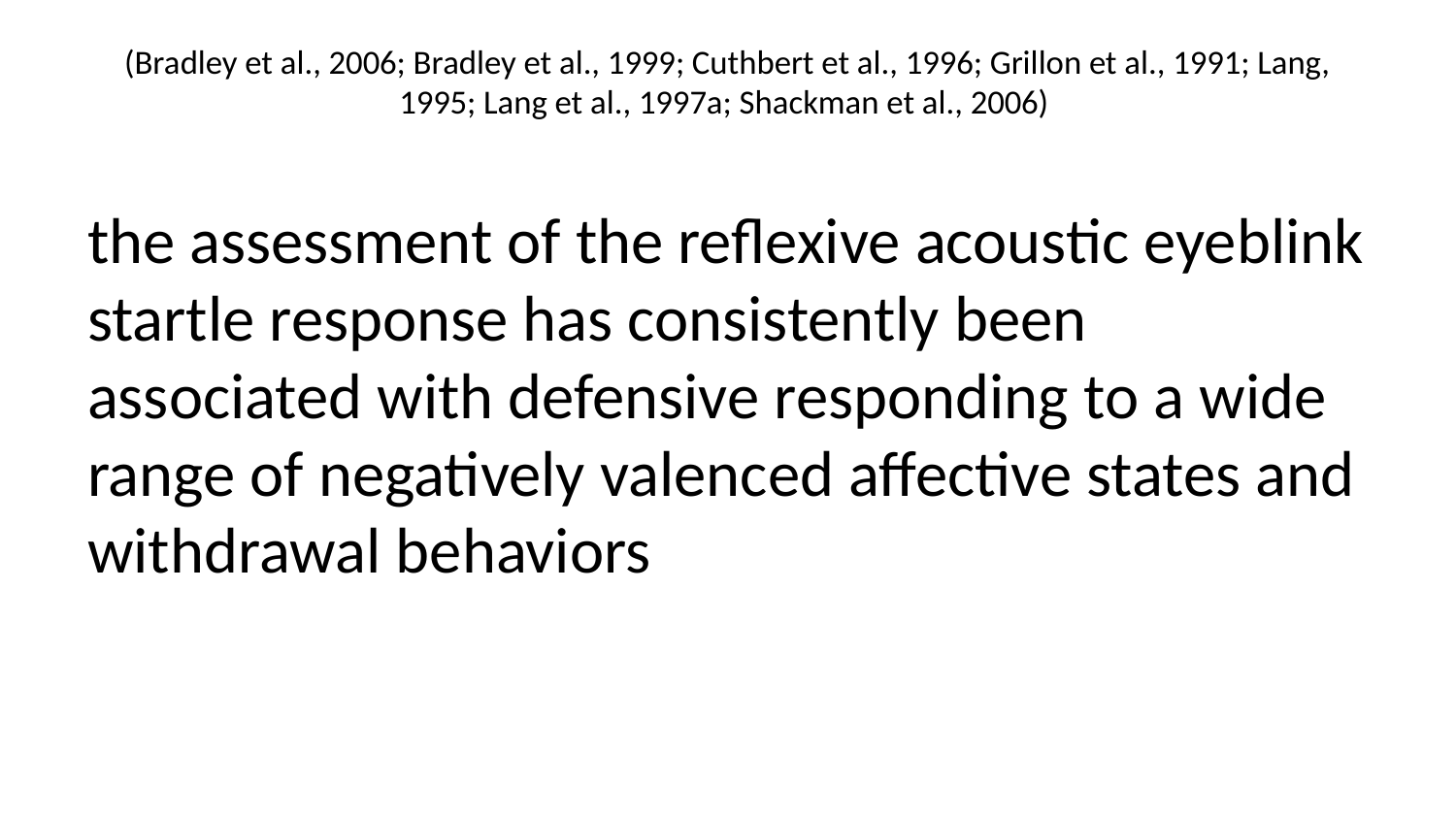

# (Bradley et al., 2006; Bradley et al., 1999; Cuthbert et al., 1996; Grillon et al., 1991; Lang, 1995; Lang et al., 1997a; Shackman et al., 2006)
the assessment of the reflexive acoustic eyeblink startle response has consistently been associated with defensive responding to a wide range of negatively valenced affective states and withdrawal behaviors